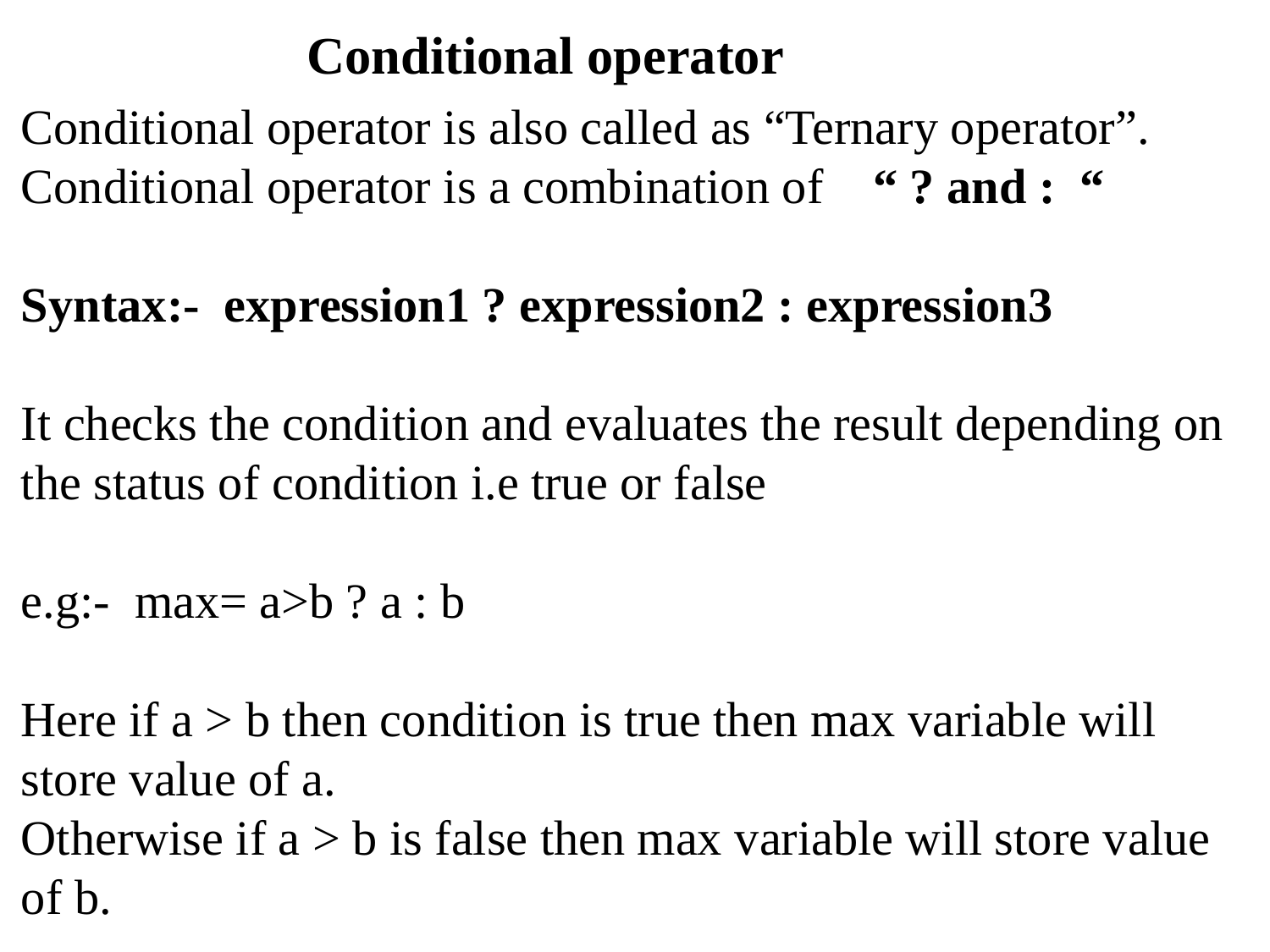

# Conditional operator
Conditional operator is also called as “Ternary operator”.
Conditional operator is a combination of    “ ? and :  “

Syntax:-  expression1 ? expression2 : expression3

It checks the condition and evaluates the result depending on the status of condition i.e true or false

e.g:-  max= a>b ? a : b

Here if a > b then condition is true then max variable will store value of a.
Otherwise if a > b is false then max variable will store value of b.